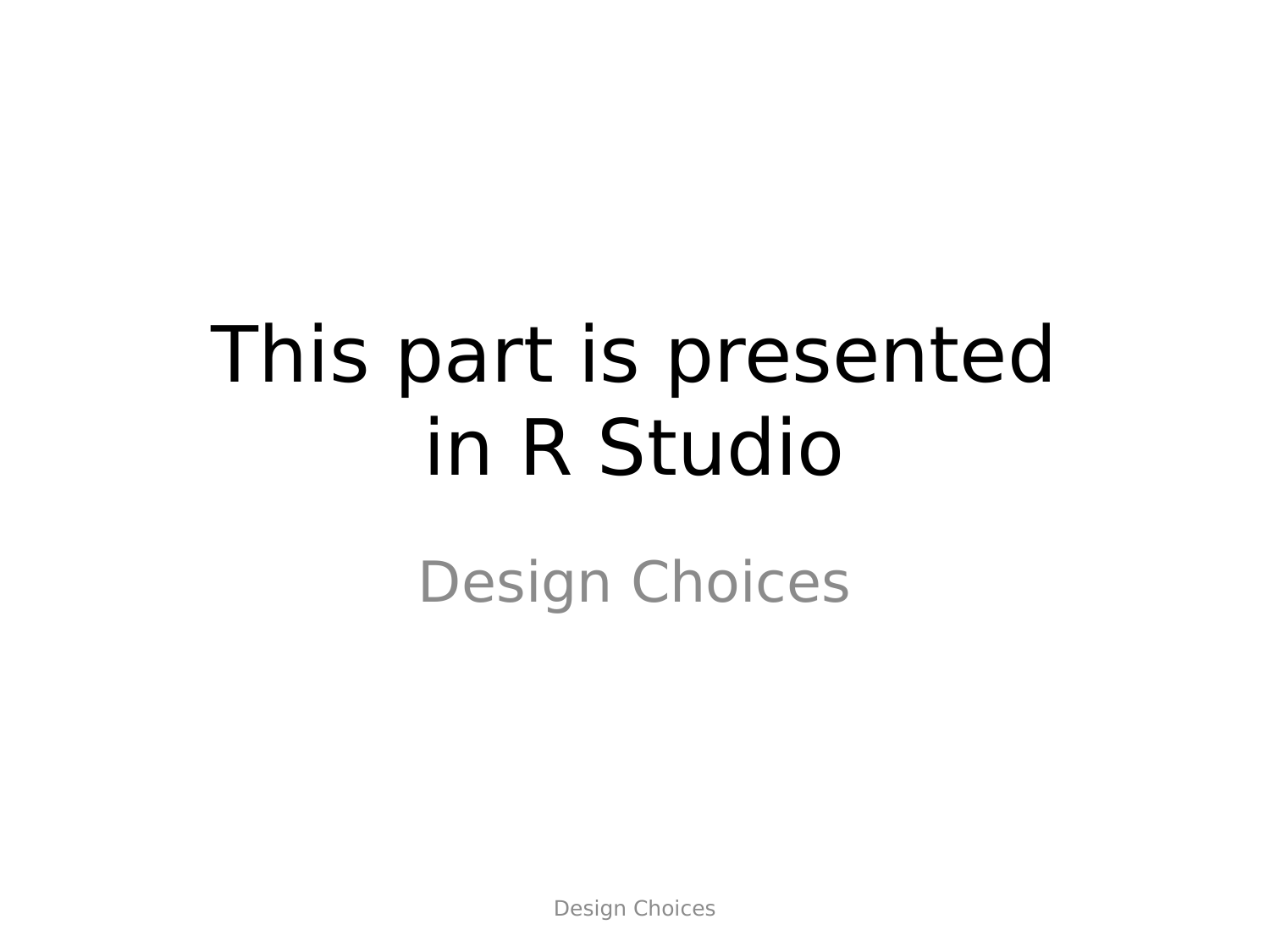

# This part is presented in R Studio
Design Choices
Design Choices